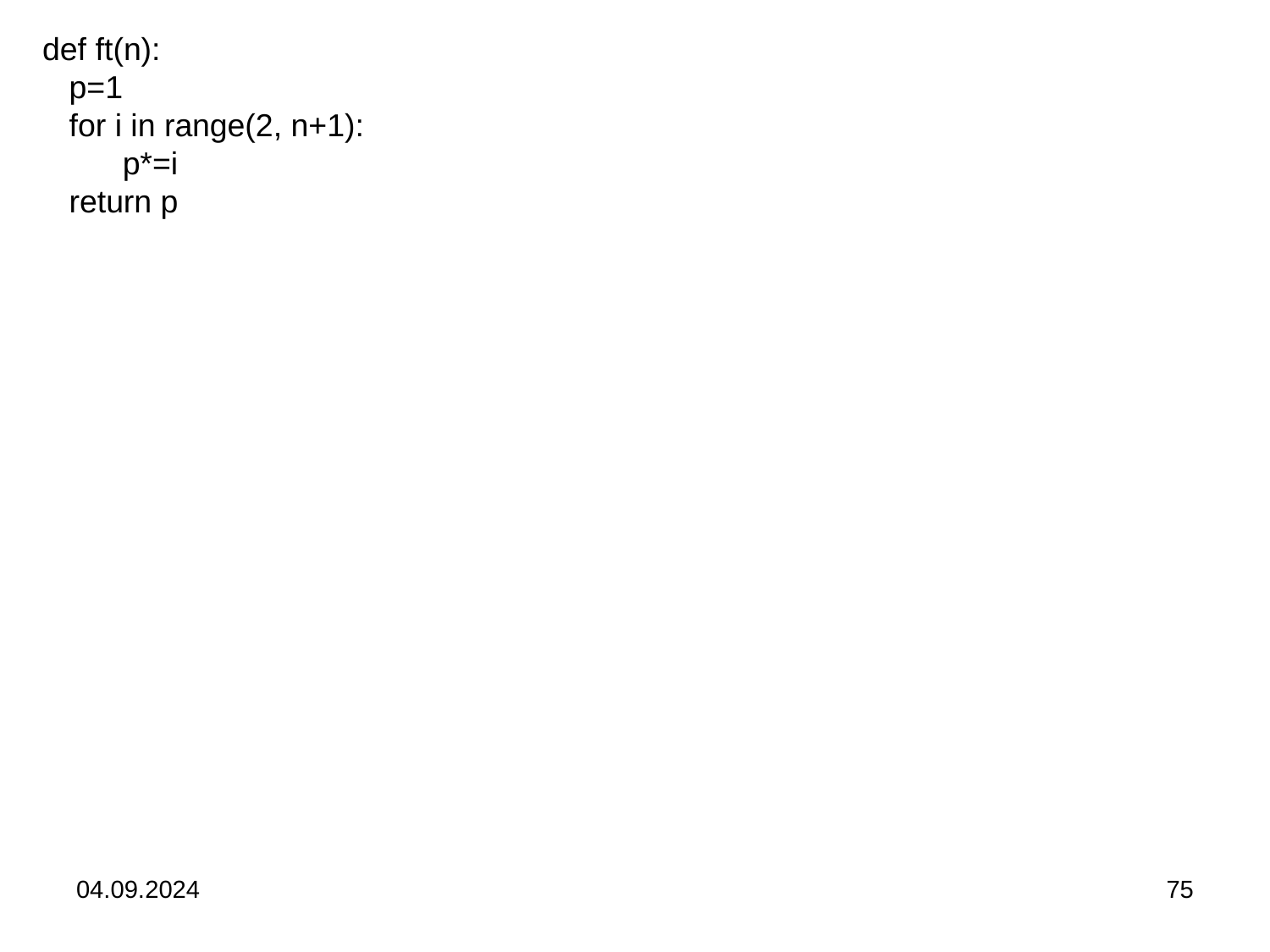

def ft(n):
    p=1
    for i in range(2, n+1):
          p*=i
    return p
04.09.2024
75